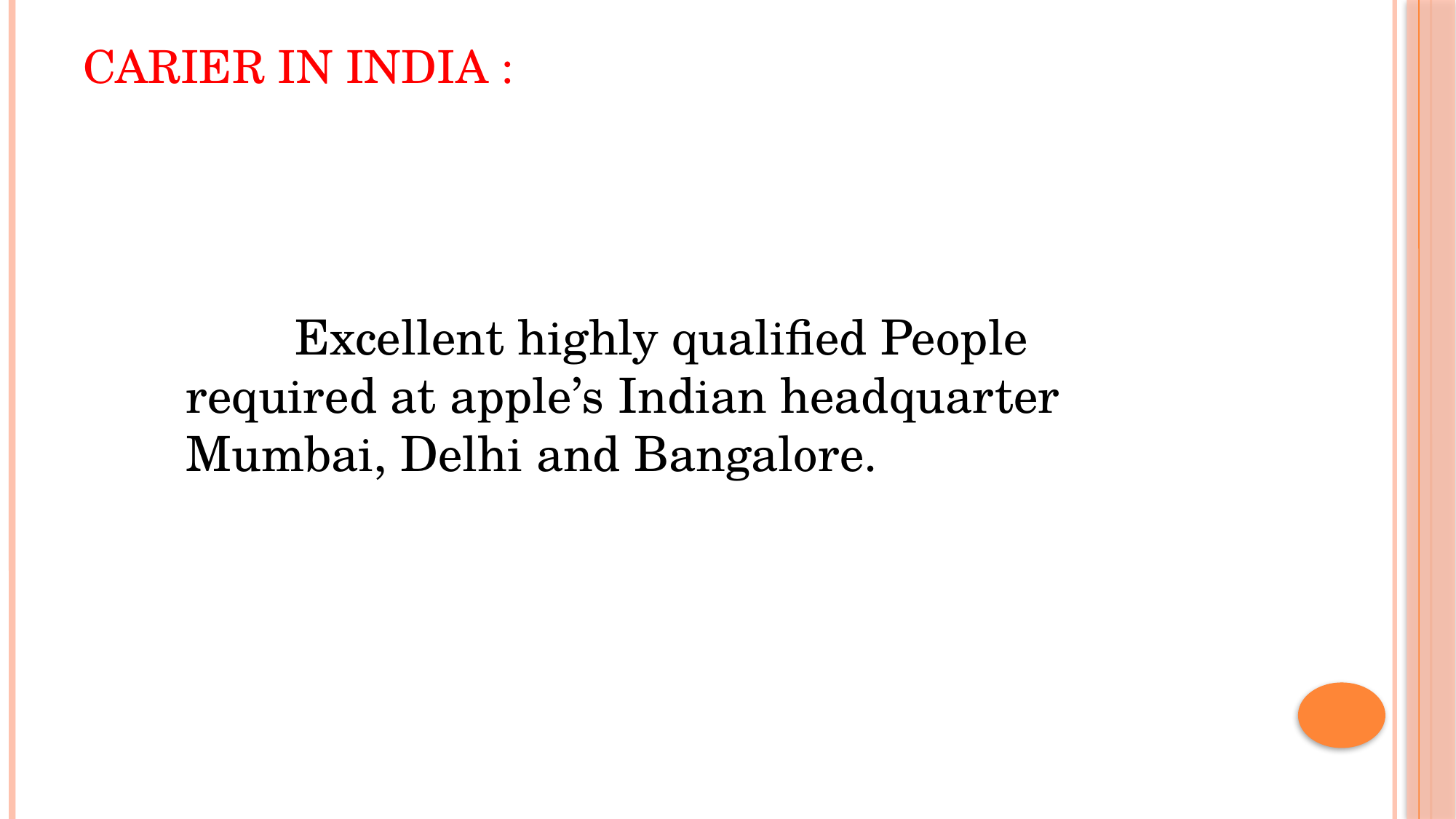

CARIER IN INDIA :
	Excellent highly qualified People required at apple’s Indian headquarter Mumbai, Delhi and Bangalore.